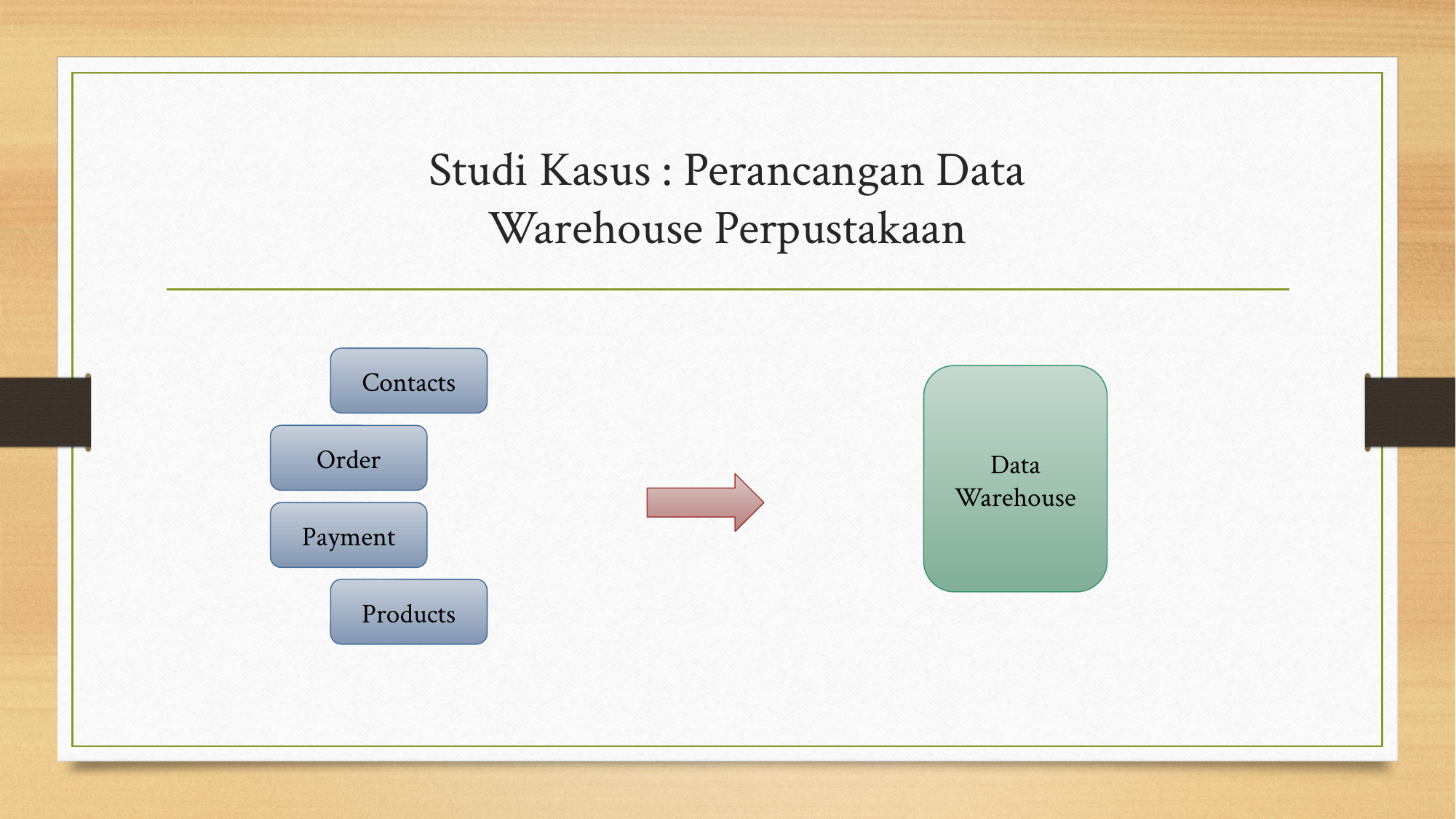

# Studi Kasus : Perancangan Data Warehouse Perpustakaan

Contacts
Data
Warehouse
Order

Payment
Products